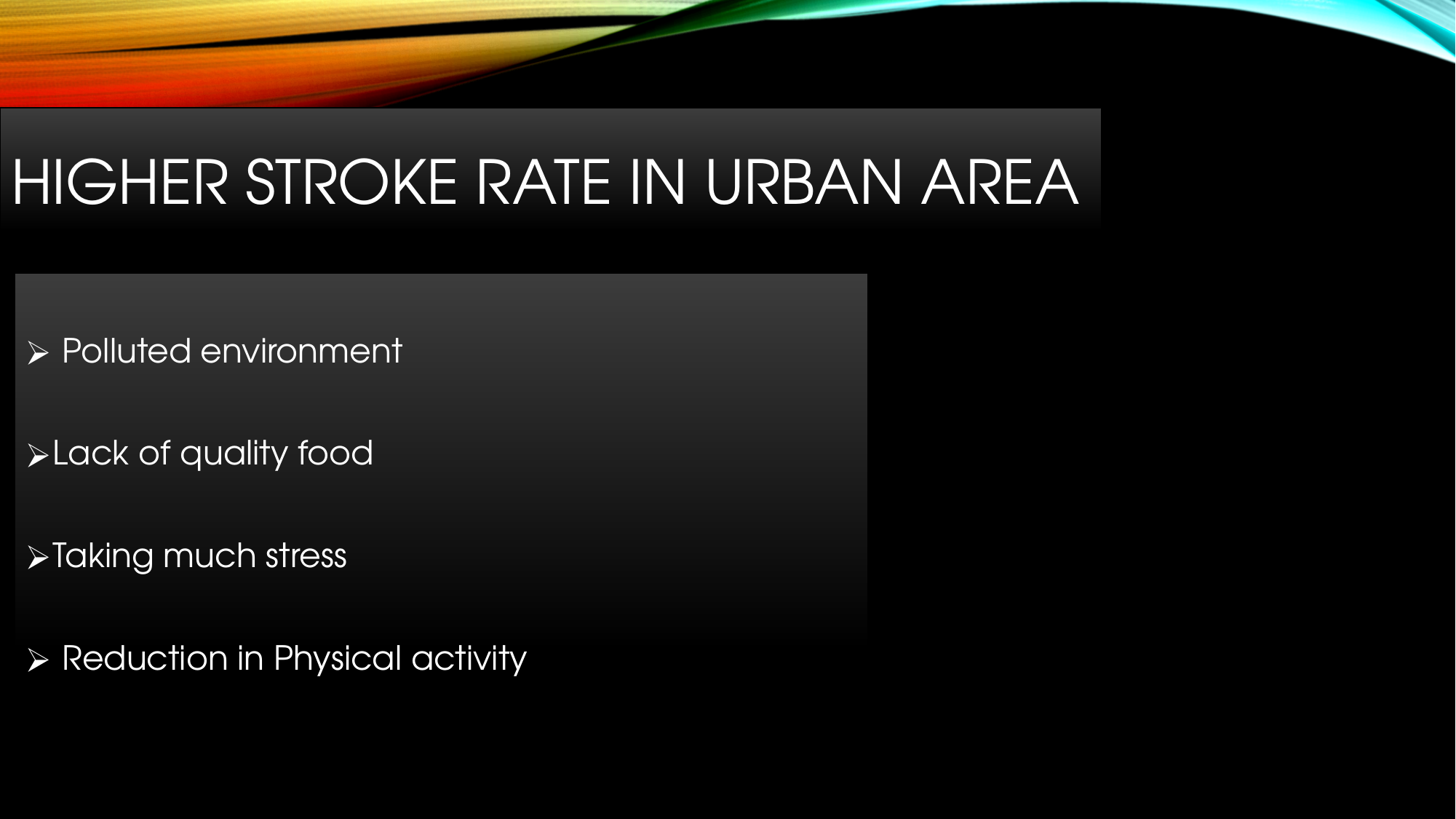

# HIGHER STROKE RATE IN URBAN AREA

 Polluted environment

Lack of quality food

Taking much stress

 Reduction in Physical activity